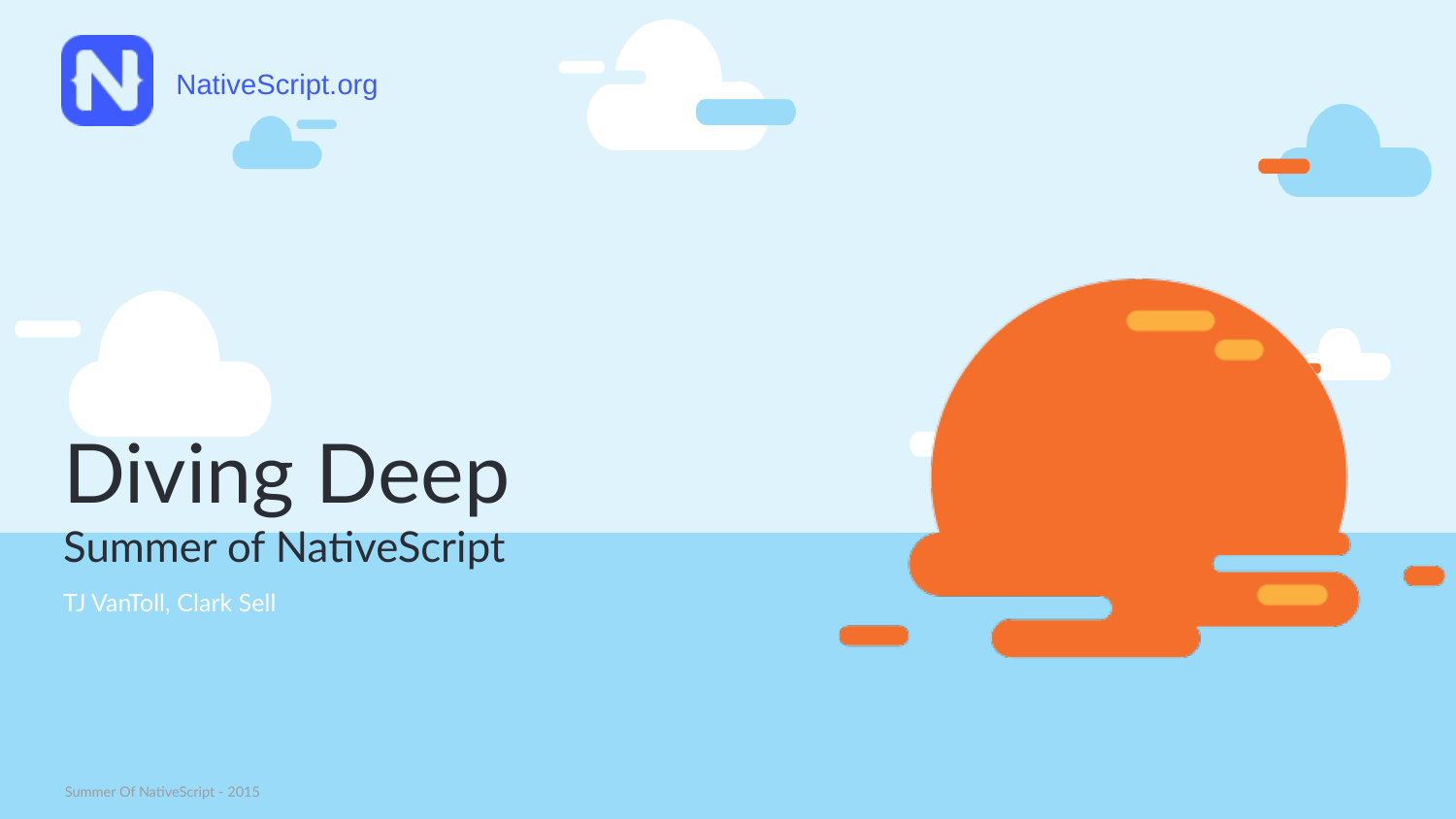

NativeScript.org
# Diving Deep
Summer of NativeScript
TJ VanToll, Clark Sell